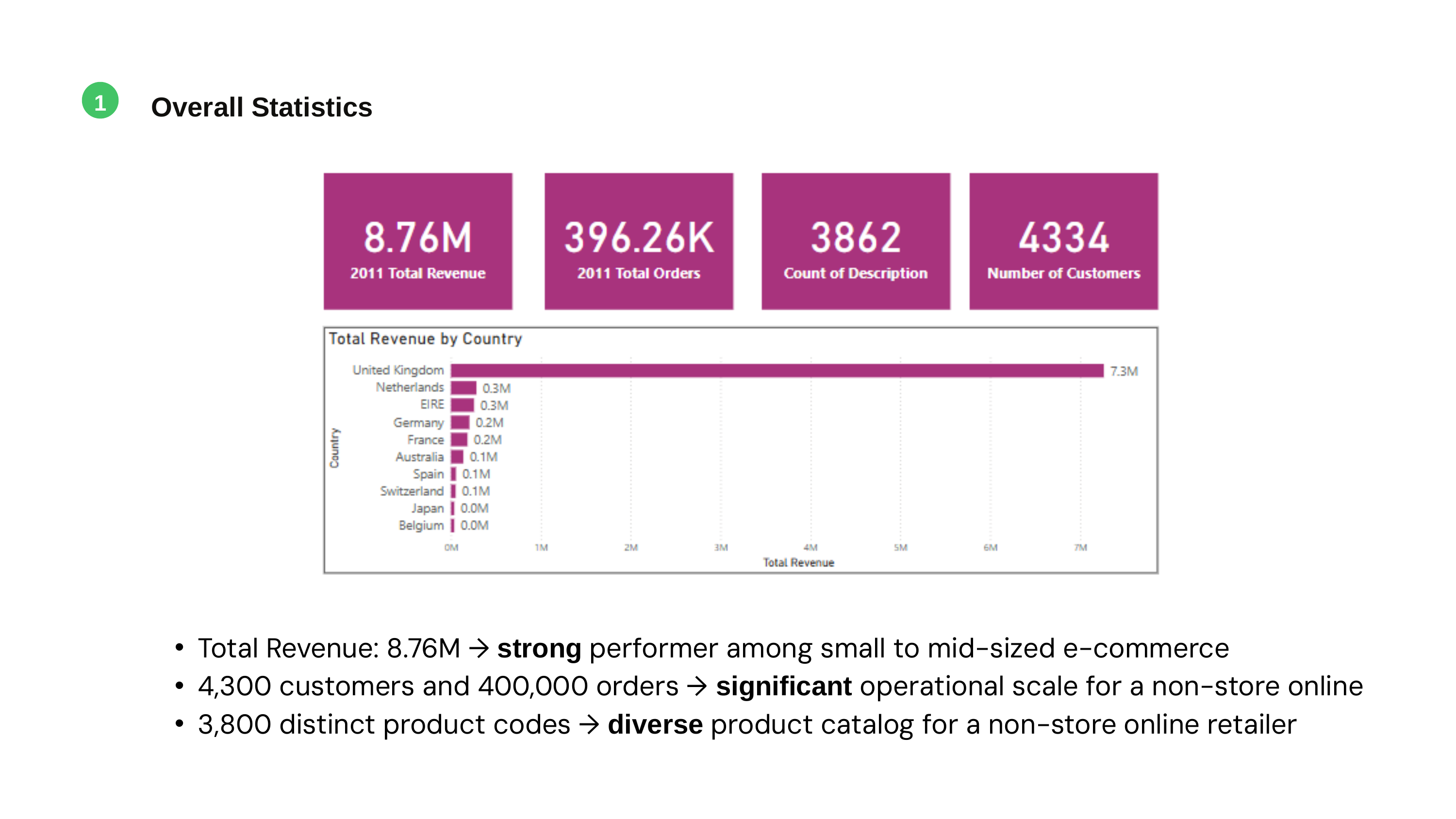

1
Overall Statistics

Total Revenue: 8.76M → strong performer among small to mid-sized e-commerce
4,300 customers and 400,000 orders → significant operational scale for a non-store online
3,800 distinct product codes → diverse product catalog for a non-store online retailer